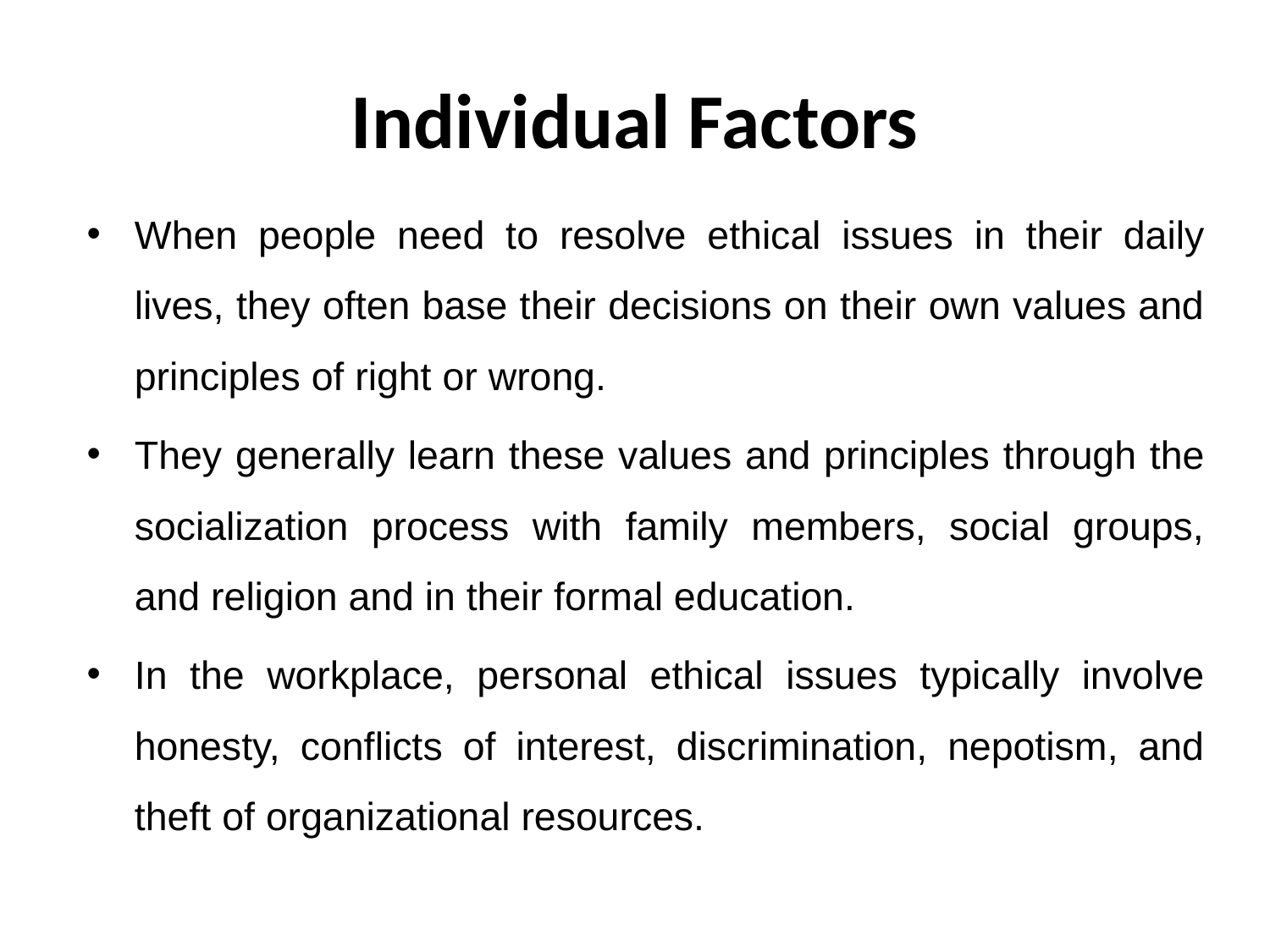

# Individual Factors
When people need to resolve ethical issues in their daily lives, they often base their decisions on their own values and principles of right or wrong.
They generally learn these values and principles through the socialization process with family members, social groups, and religion and in their formal education.
In the workplace, personal ethical issues typically involve honesty, conflicts of interest, discrimination, nepotism, and theft of organizational resources.